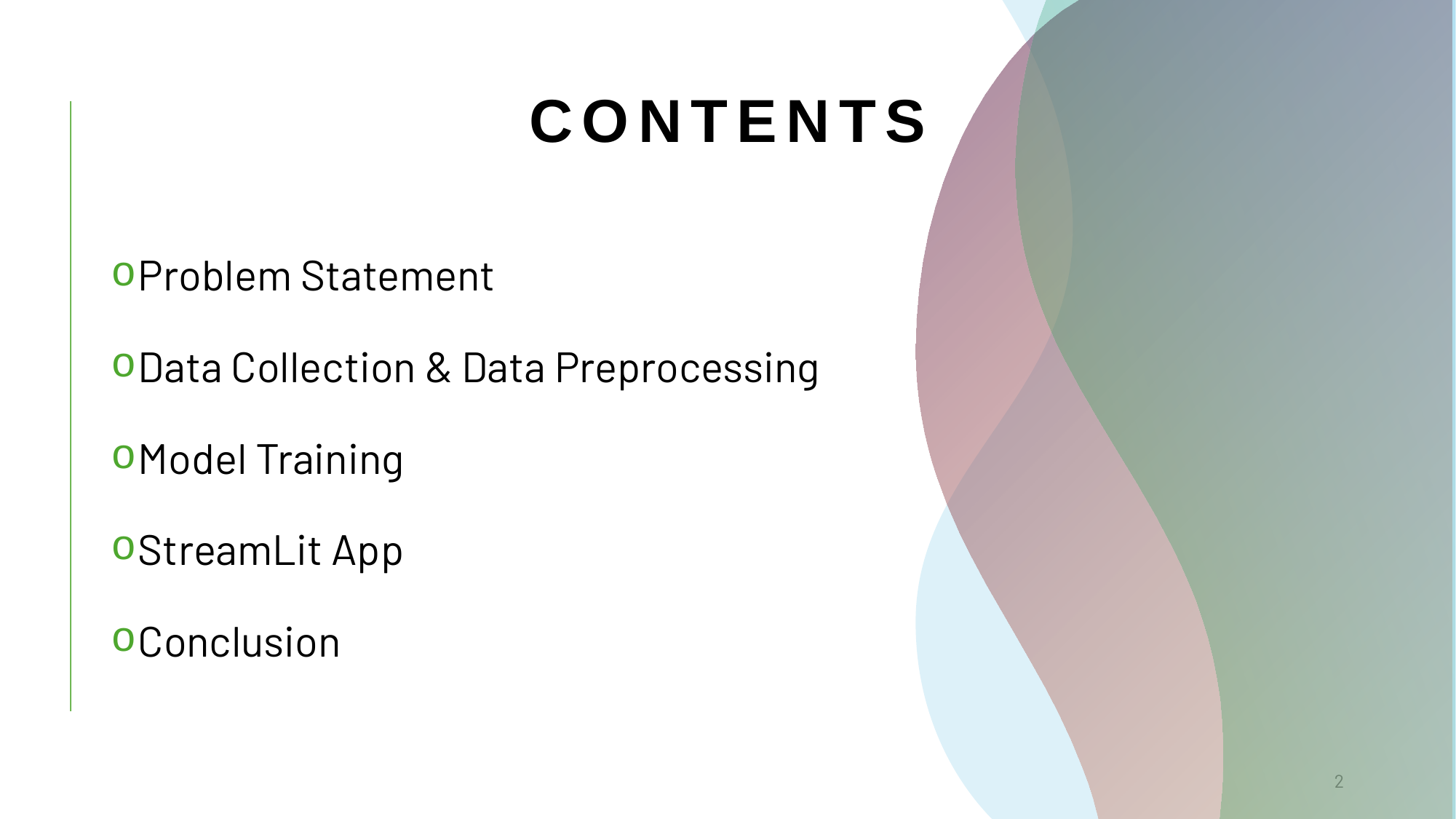

# CONTENTS
Problem Statement
Data Collection & Data Preprocessing
Model Training
StreamLit App
Conclusion
2